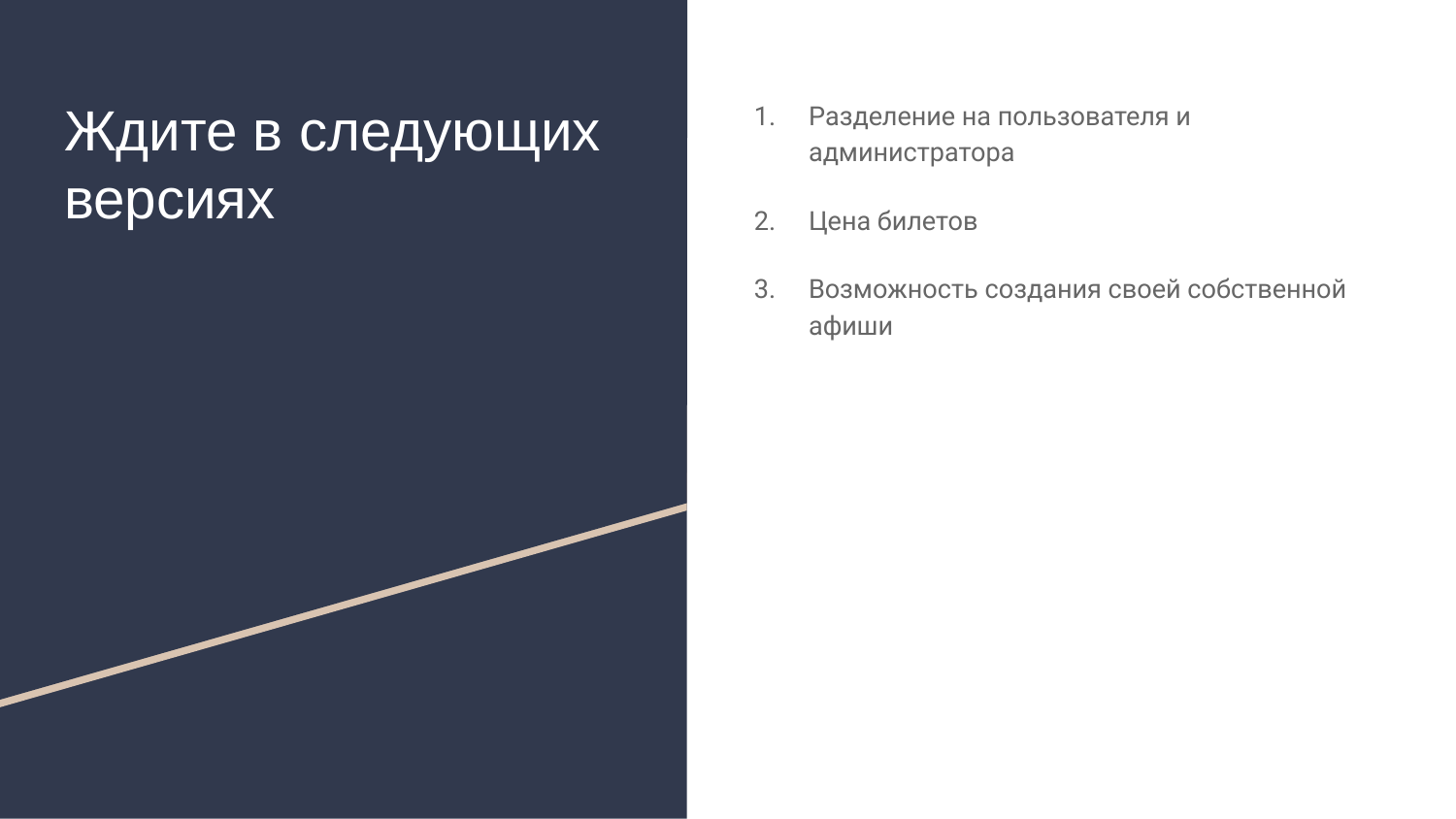

# Ждите в следующих версиях
Разделение на пользователя и  администратора
Цена билетов
Возможность создания своей собственной афиши